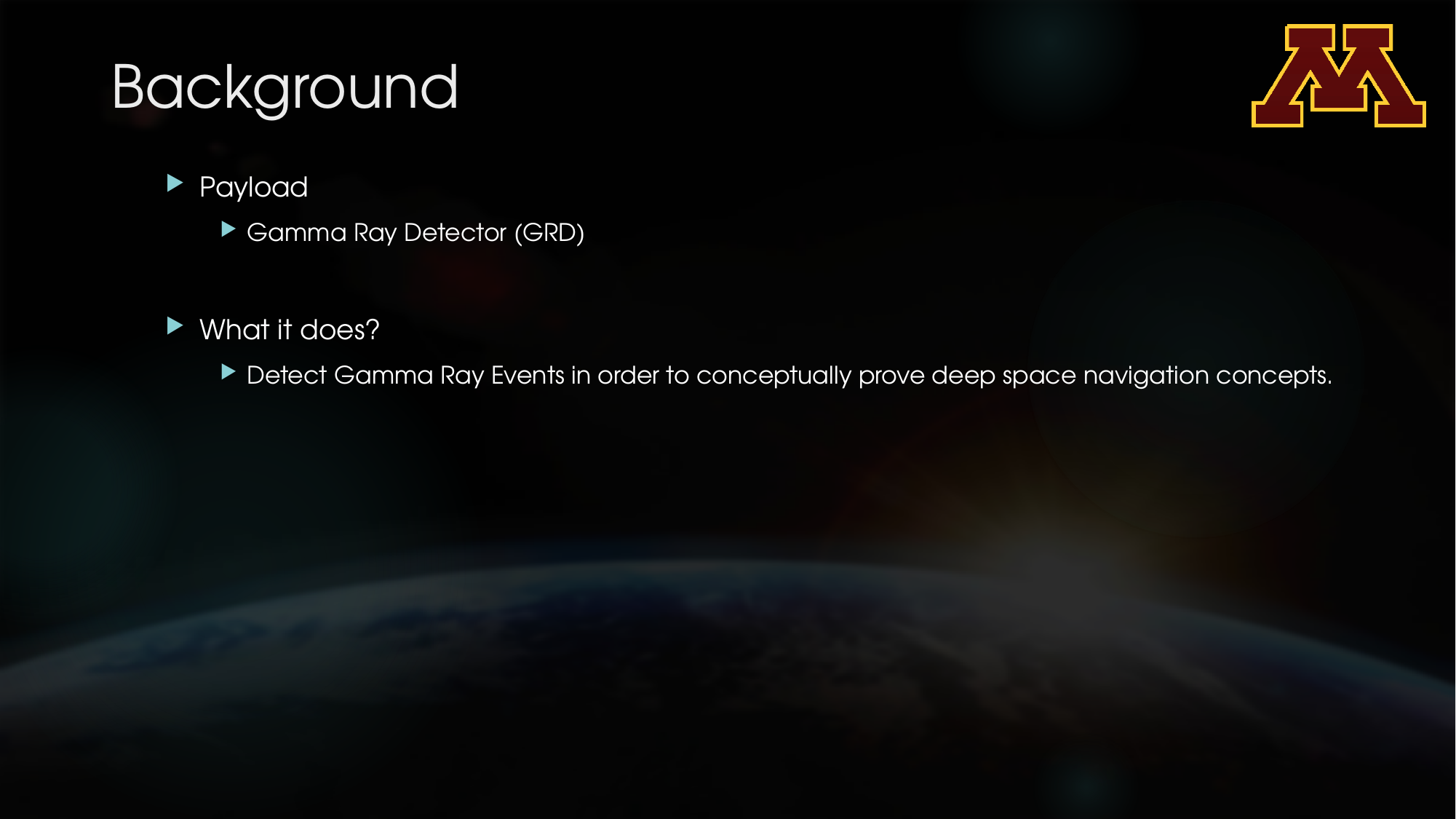

# Background

Payload
Gamma Ray Detector (GRD)

What it does?
Detect Gamma Ray Events in order to conceptually prove deep space navigation concepts.